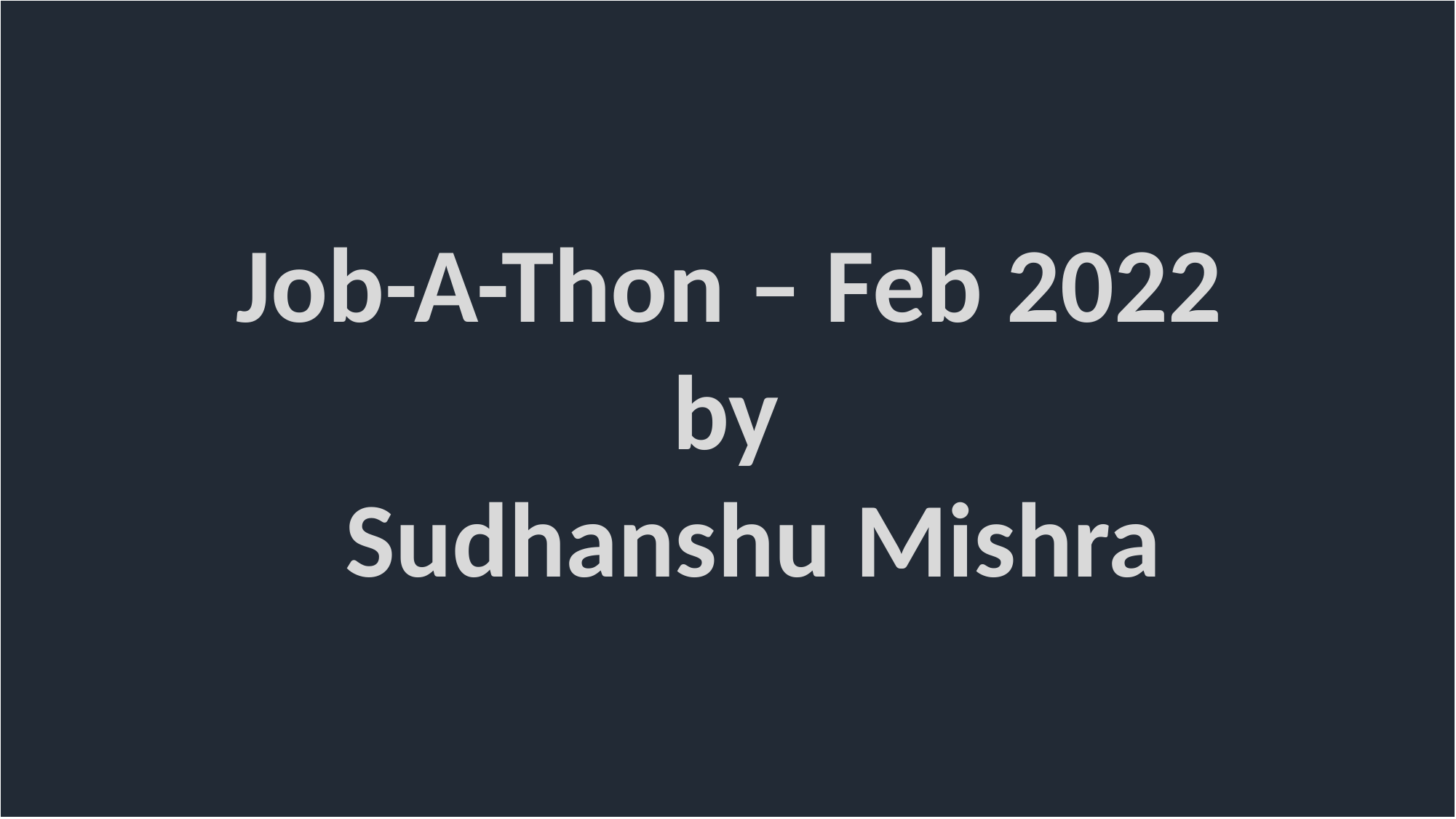

|  |
| --- |
#
Job-A-Thon – Feb 2022 					by
	Sudhanshu Mishra